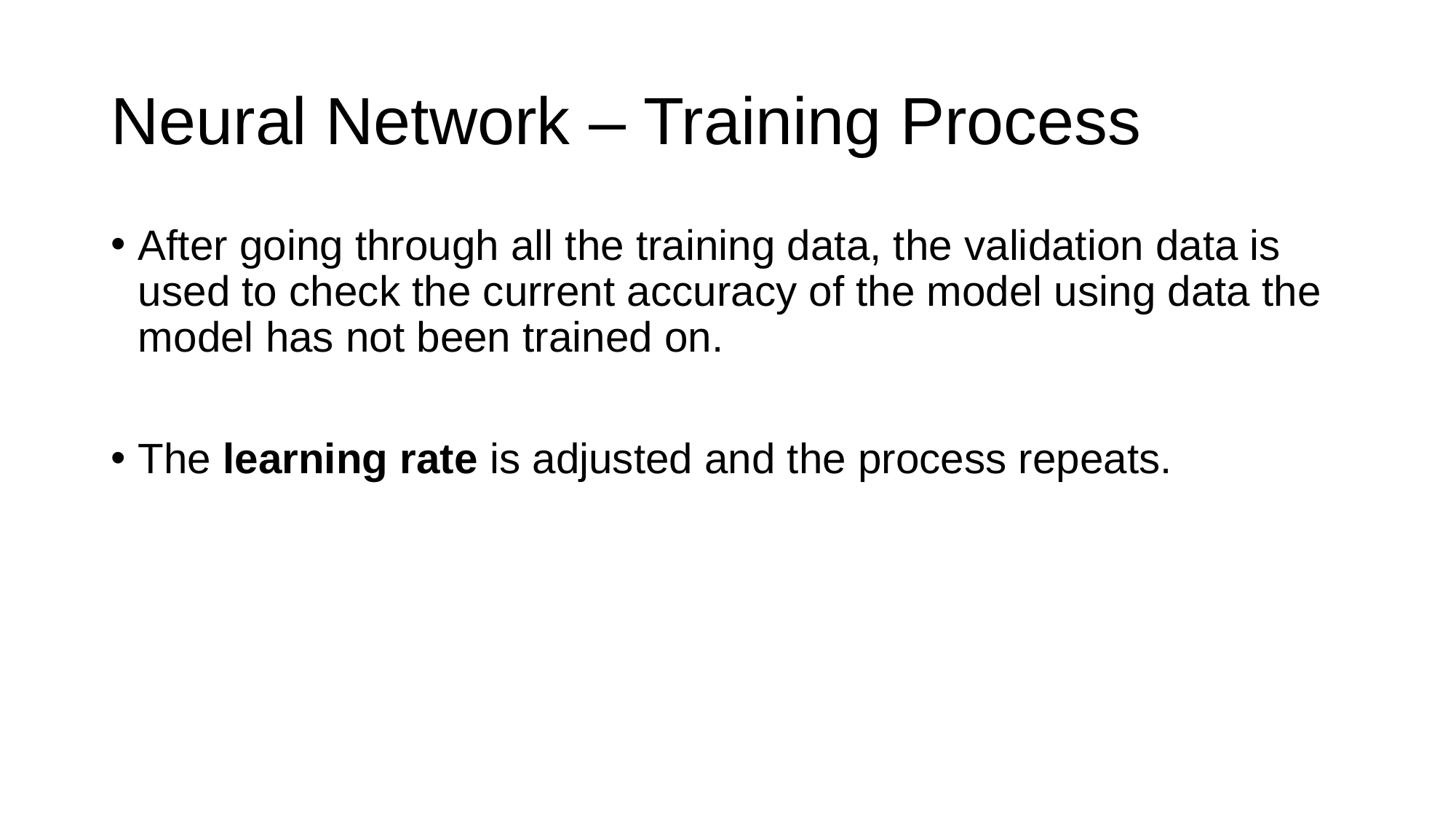

# Neural Network – Training Process
After going through all the training data, the validation data is used to check the current accuracy of the model using data the model has not been trained on.

The learning rate is adjusted and the process repeats.